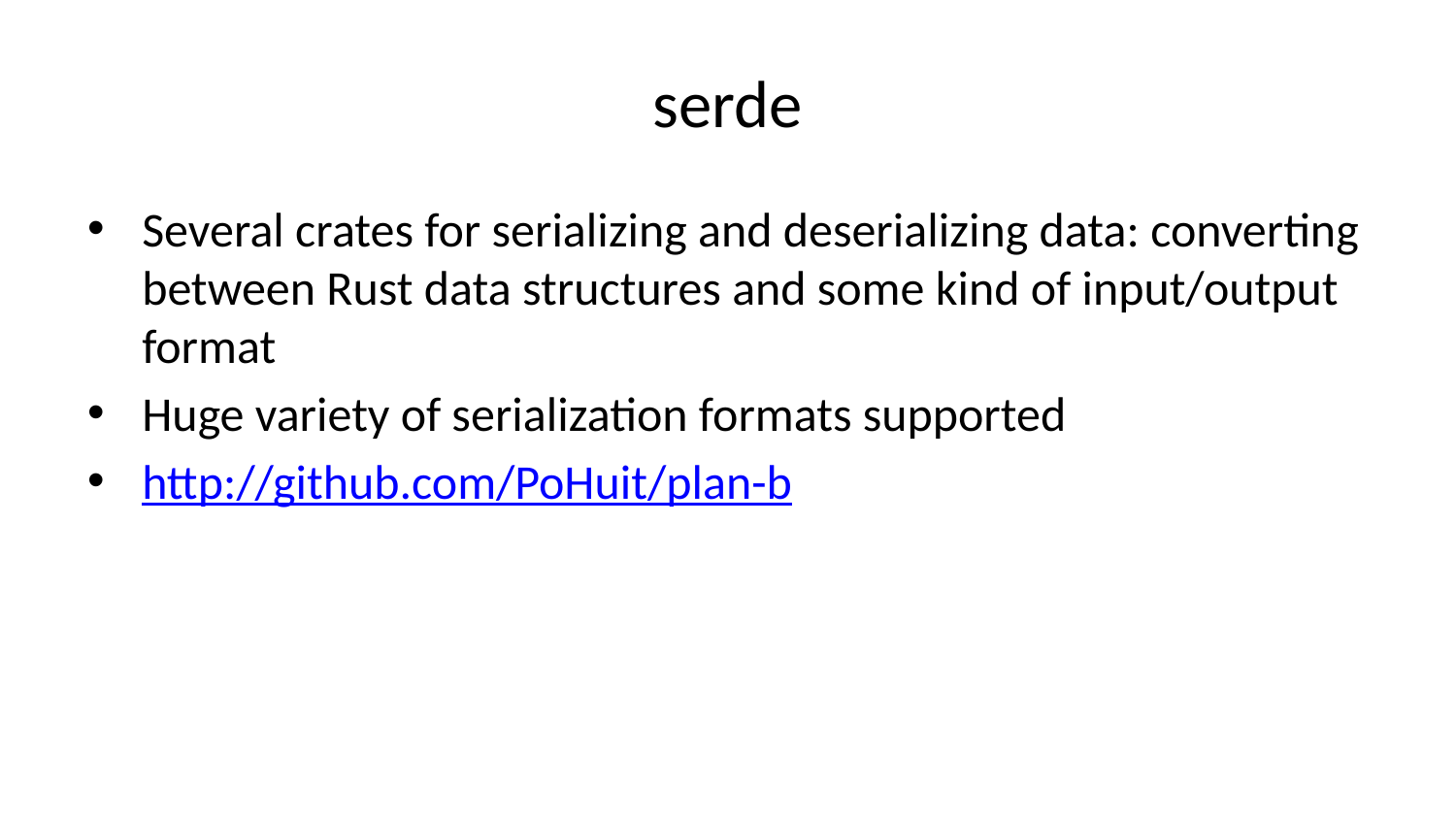

# serde
Several crates for serializing and deserializing data: converting between Rust data structures and some kind of input/output format
Huge variety of serialization formats supported
http://github.com/PoHuit/plan-b